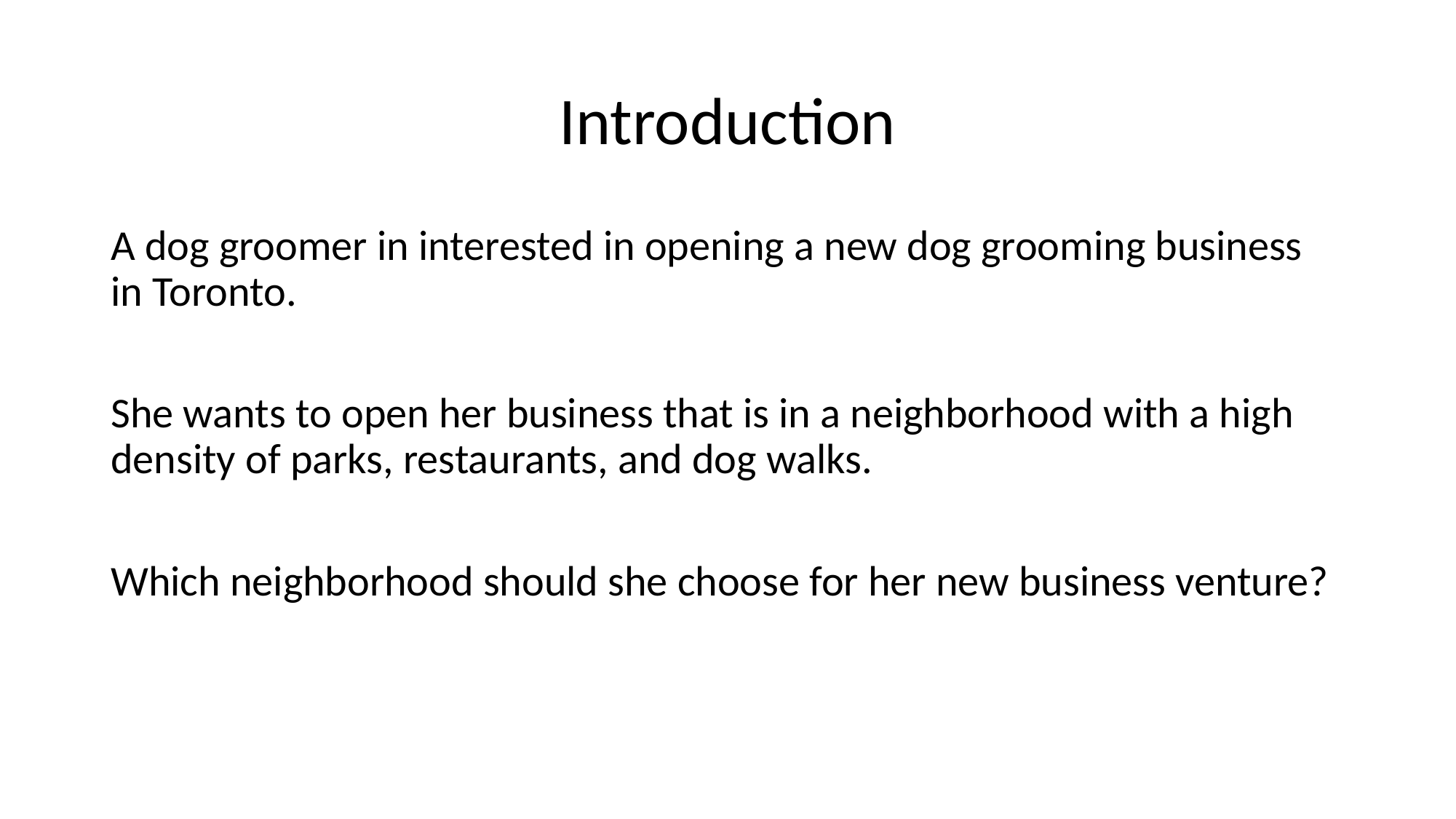

# Introduction
A dog groomer in interested in opening a new dog grooming business in Toronto.

She wants to open her business that is in a neighborhood with a high density of parks, restaurants, and dog walks.

Which neighborhood should she choose for her new business venture?